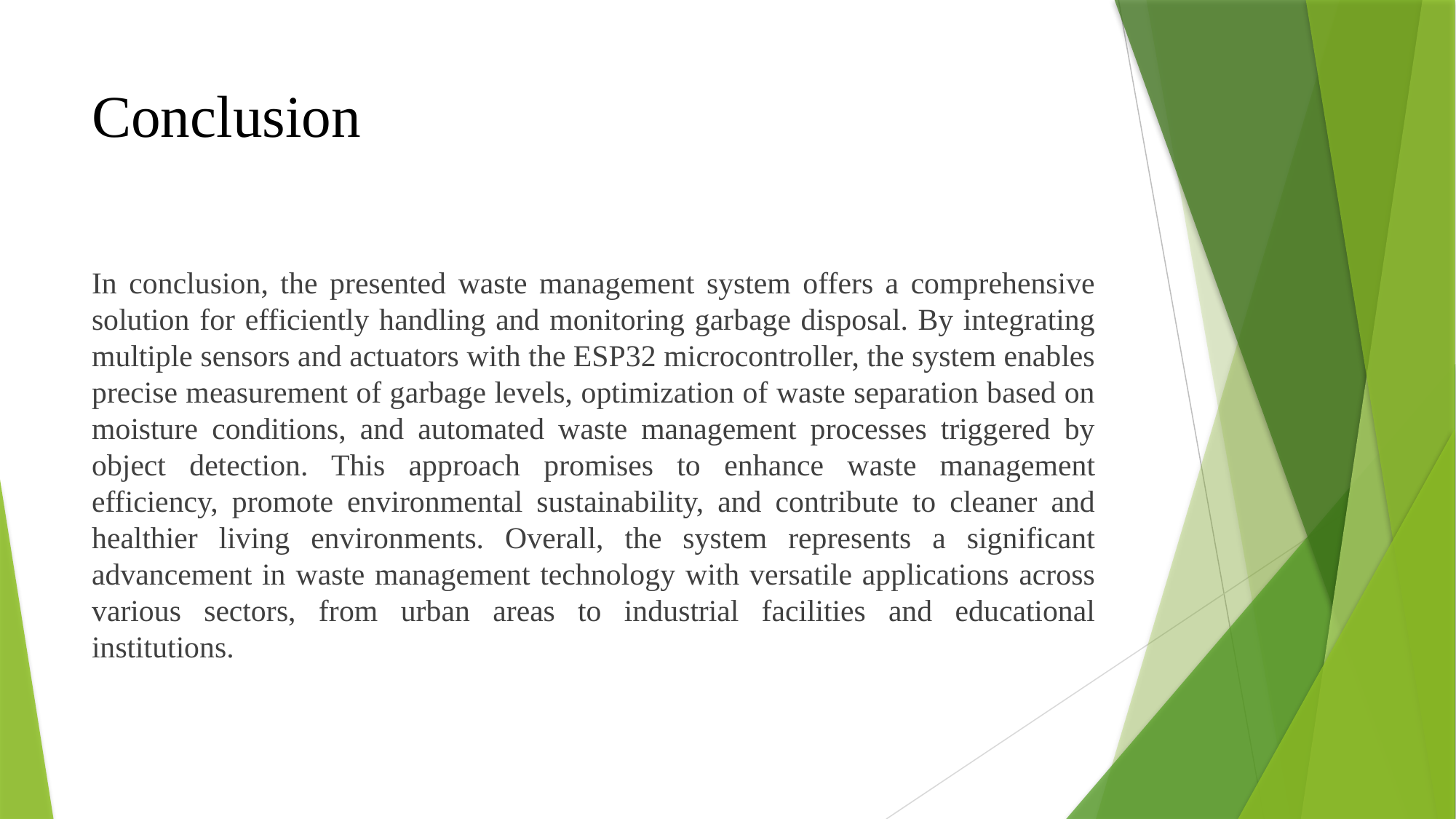

# Conclusion
In conclusion, the presented waste management system offers a comprehensive solution for efficiently handling and monitoring garbage disposal. By integrating multiple sensors and actuators with the ESP32 microcontroller, the system enables precise measurement of garbage levels, optimization of waste separation based on moisture conditions, and automated waste management processes triggered by object detection. This approach promises to enhance waste management efficiency, promote environmental sustainability, and contribute to cleaner and healthier living environments. Overall, the system represents a significant advancement in waste management technology with versatile applications across various sectors, from urban areas to industrial facilities and educational institutions.